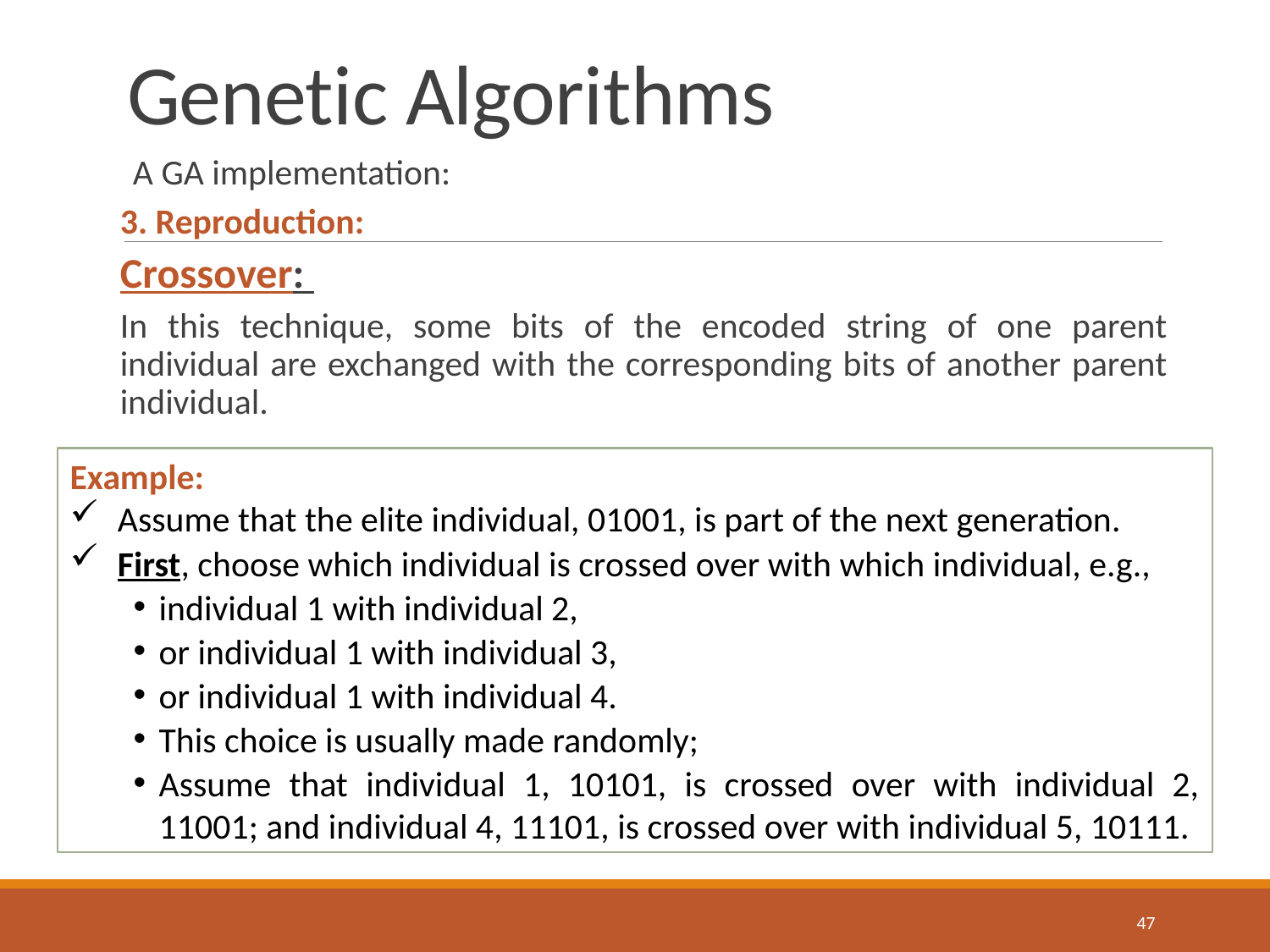

# Genetic Algorithms
A GA implementation:
3. Reproduction:
Crossover:
In this technique, some bits of the encoded string of one parent individual are exchanged with the corresponding bits of another parent individual.

Example:
Assume that the elite individual, 01001, is part of the next generation.
First, choose which individual is crossed over with which individual, e.g.,
individual 1 with individual 2,
or individual 1 with individual 3,
or individual 1 with individual 4.
This choice is usually made randomly;
Assume that individual 1, 10101, is crossed over with individual 2, 11001; and individual 4, 11101, is crossed over with individual 5, 10111.
47